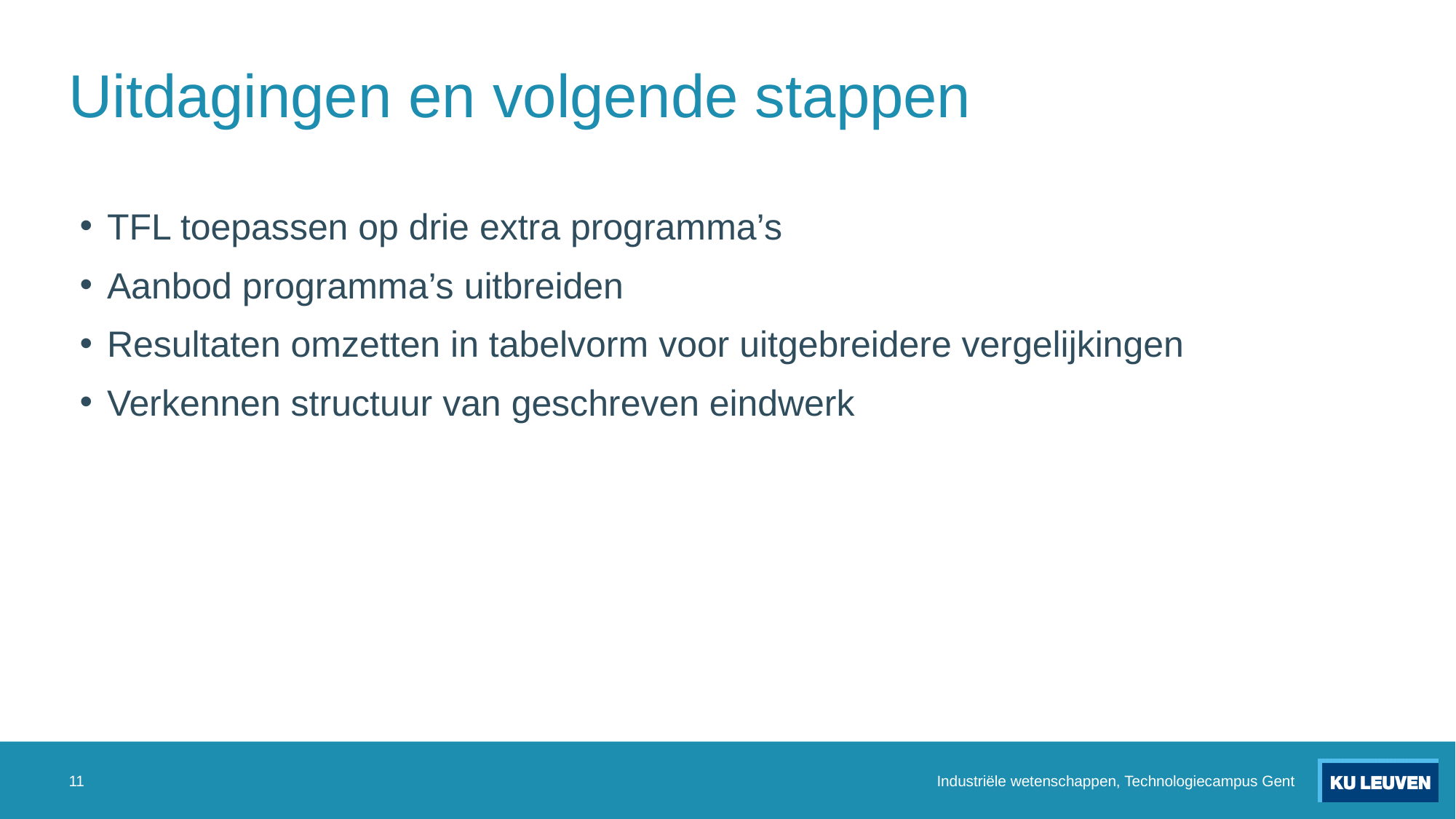

# Uitdagingen en volgende stappen
TFL toepassen op drie extra programma’s
Aanbod programma’s uitbreiden
Resultaten omzetten in tabelvorm voor uitgebreidere vergelijkingen
Verkennen structuur van geschreven eindwerk

11
Industriële wetenschappen, Technologiecampus Gent